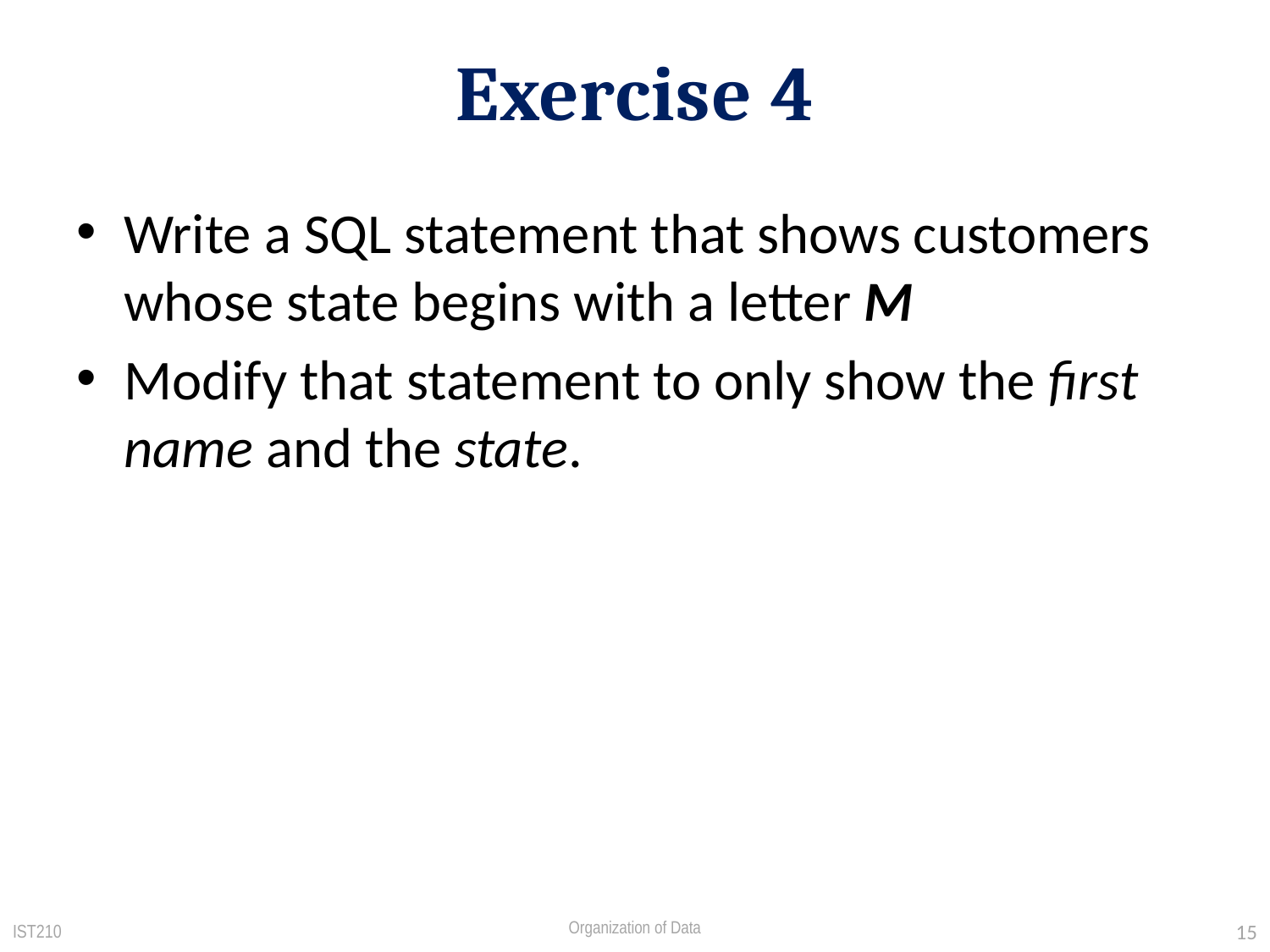

# Exercise 4
Write a SQL statement that shows customers whose state begins with a letter M
Modify that statement to only show the first name and the state.

IST210
Organization of Data
15